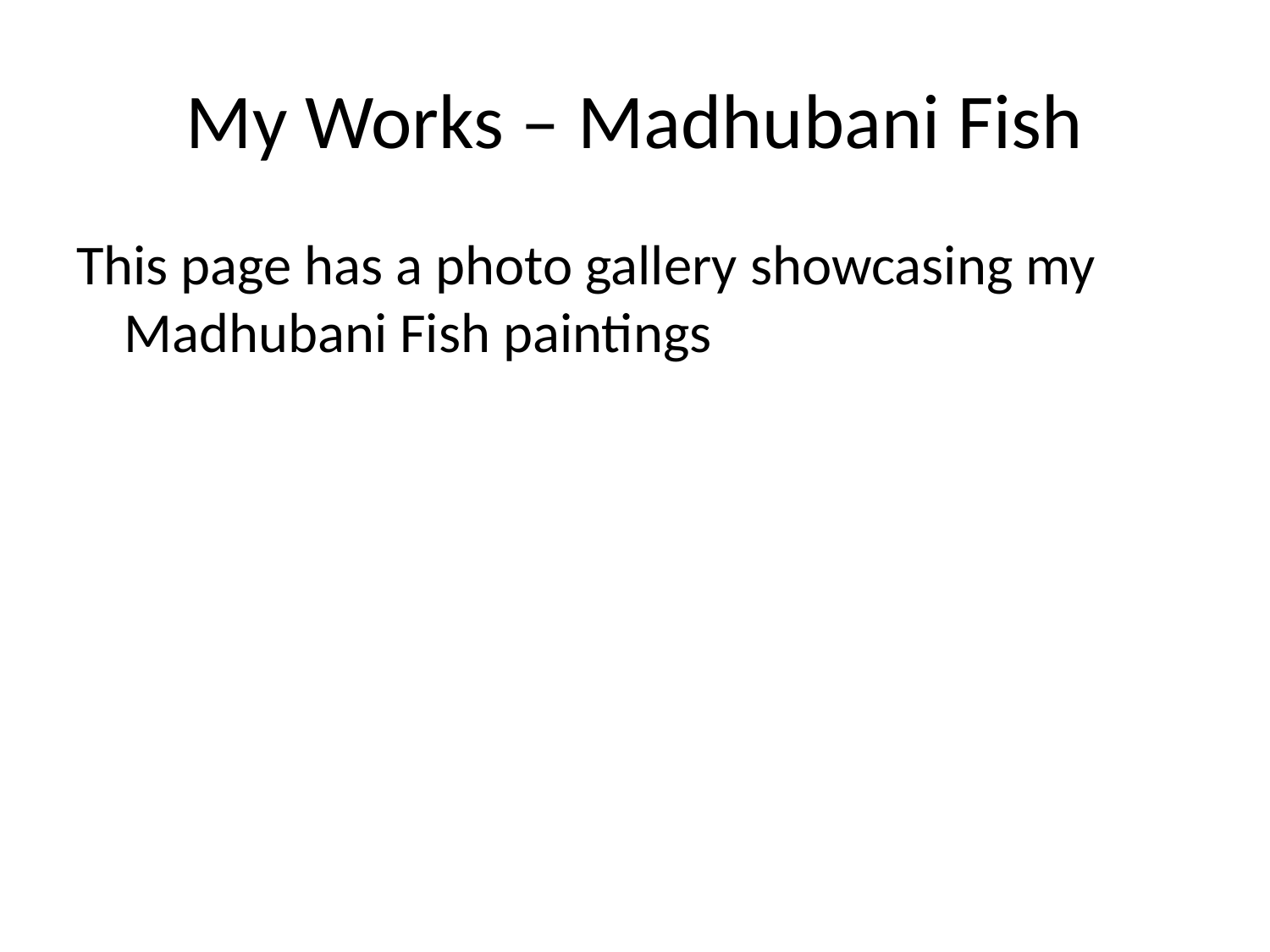

# My Works – Madhubani Fish
This page has a photo gallery showcasing my Madhubani Fish paintings